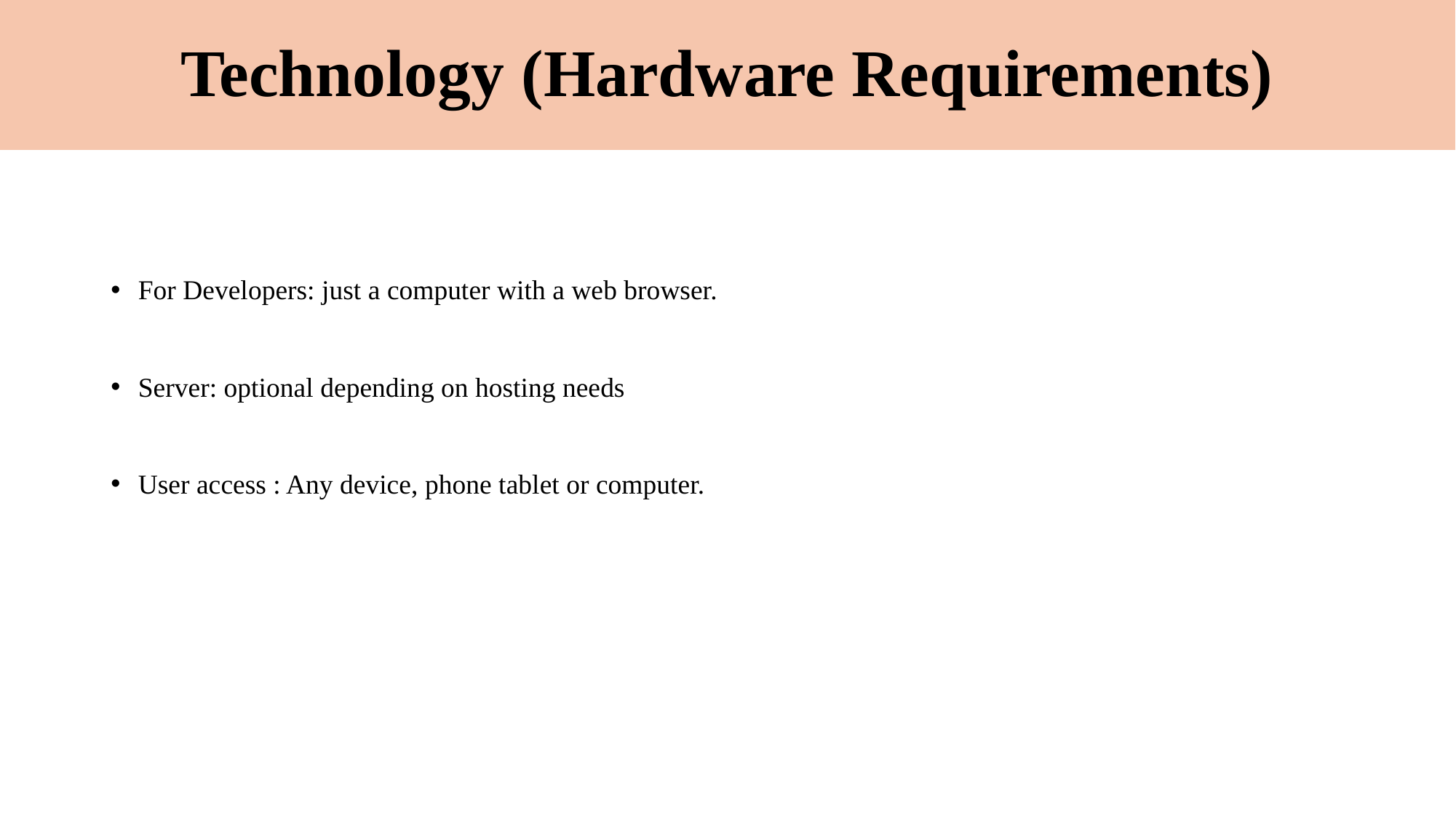

# Technology (Hardware Requirements)
For Developers: just a computer with a web browser.
Server: optional depending on hosting needs
User access : Any device, phone tablet or computer.